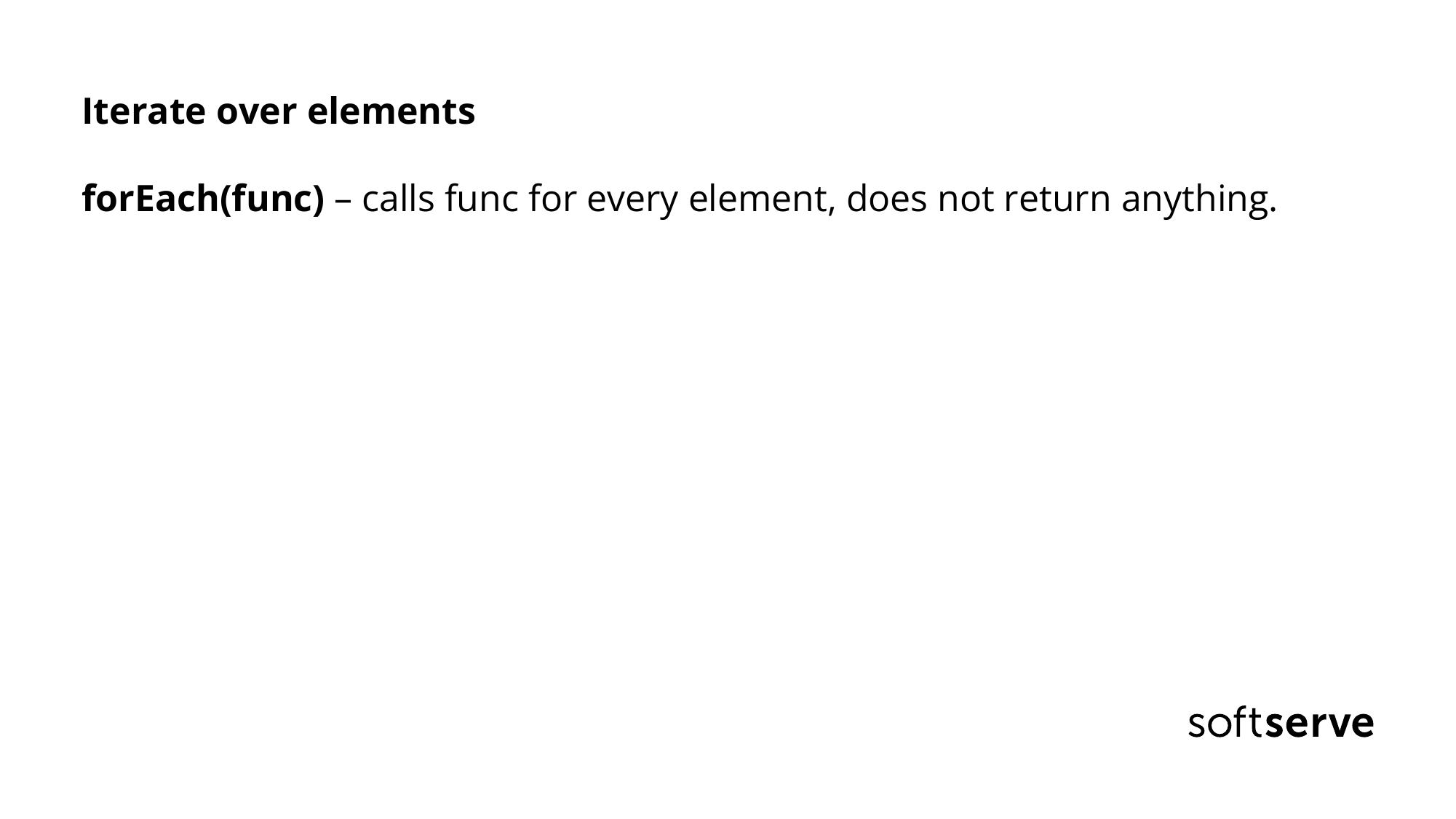

# Iterate over elements forEach(func) – calls func for every element, does not return anything.